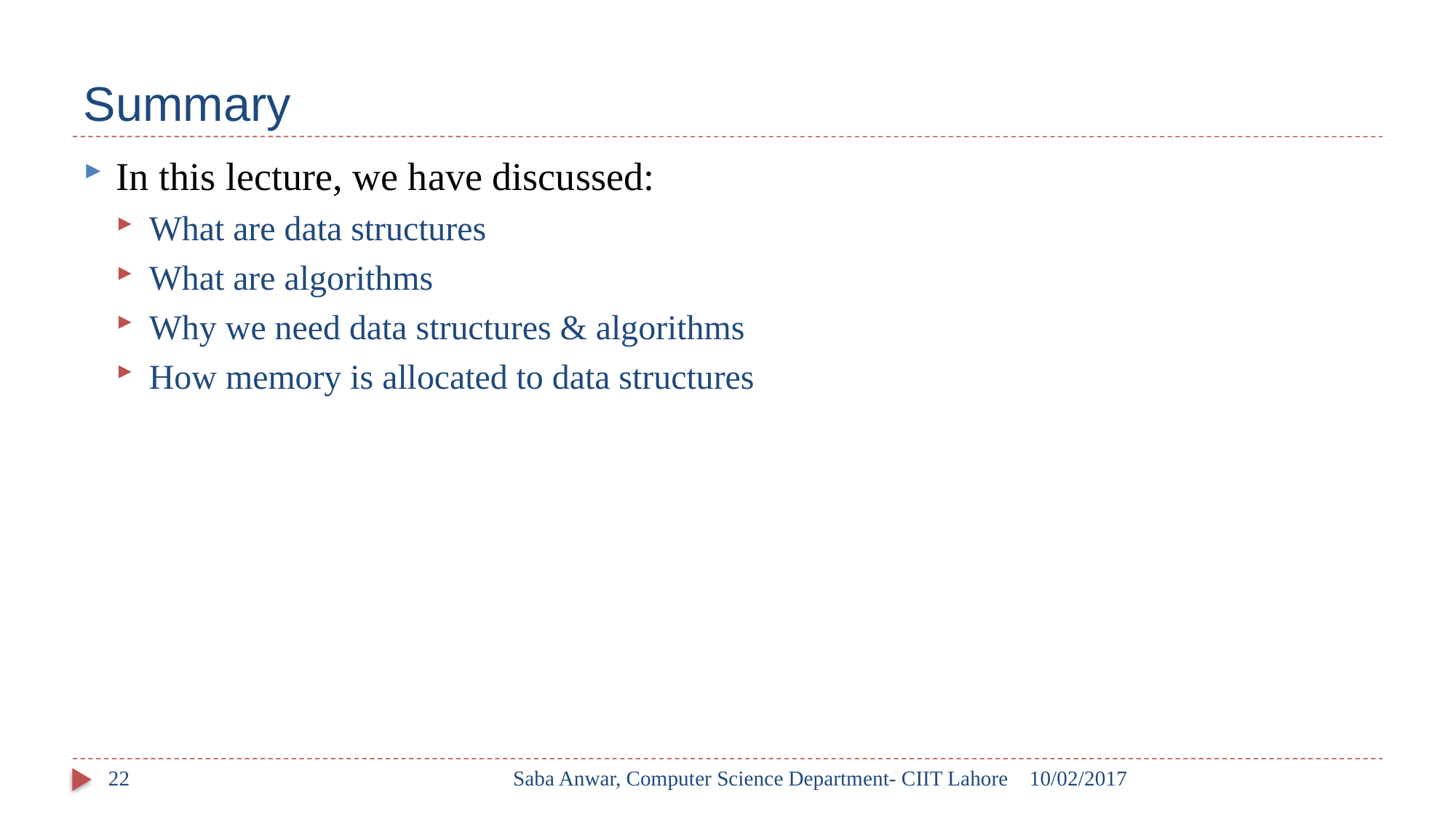

# Summary
In this lecture, we have discussed:
What are data structures
What are algorithms
Why we need data structures & algorithms
How memory is allocated to data structures

22
Saba Anwar, Computer Science Department- CIIT Lahore
10/02/2017